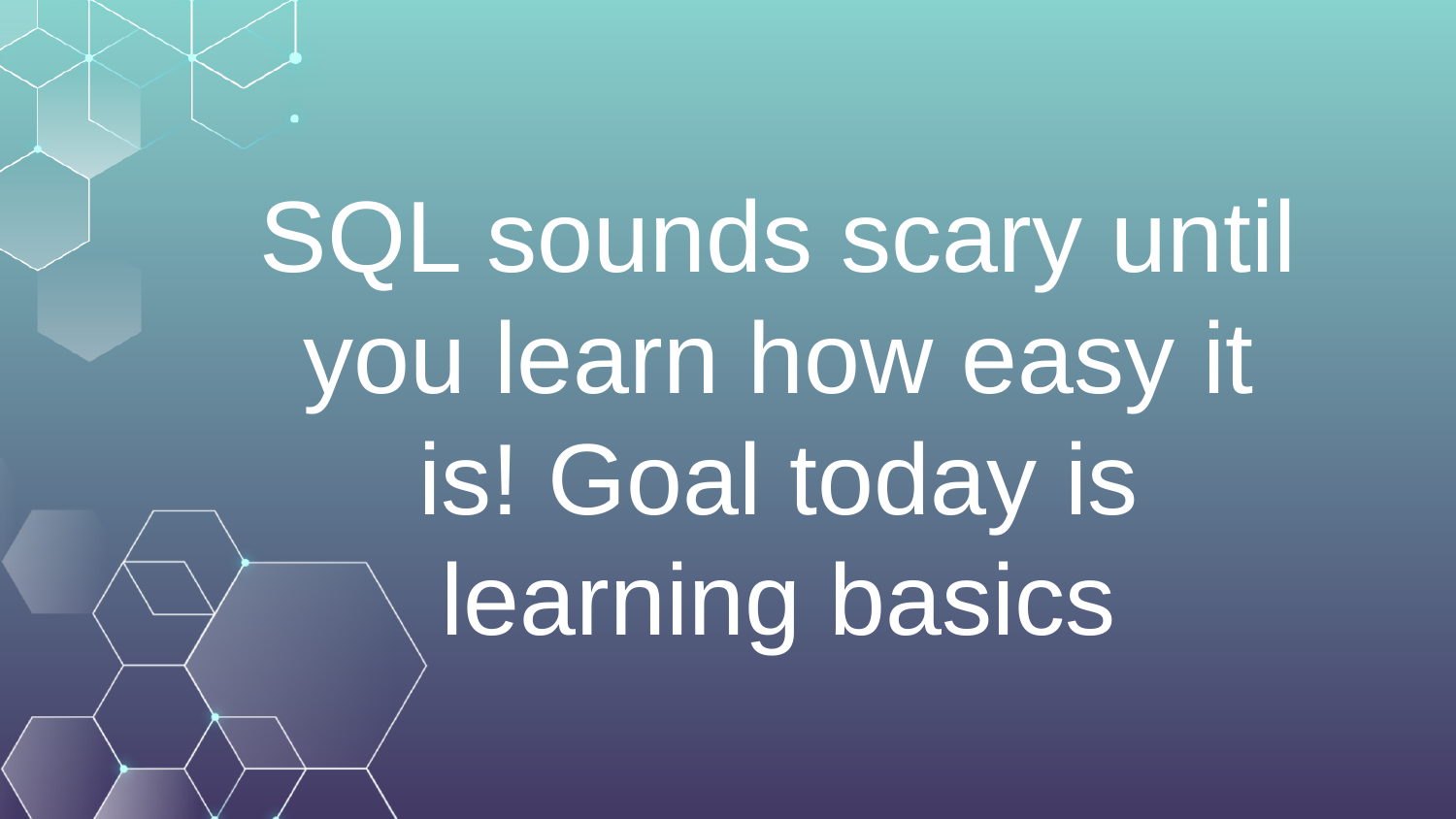

# SQL sounds scary until you learn how easy it is! Goal today is learning basics